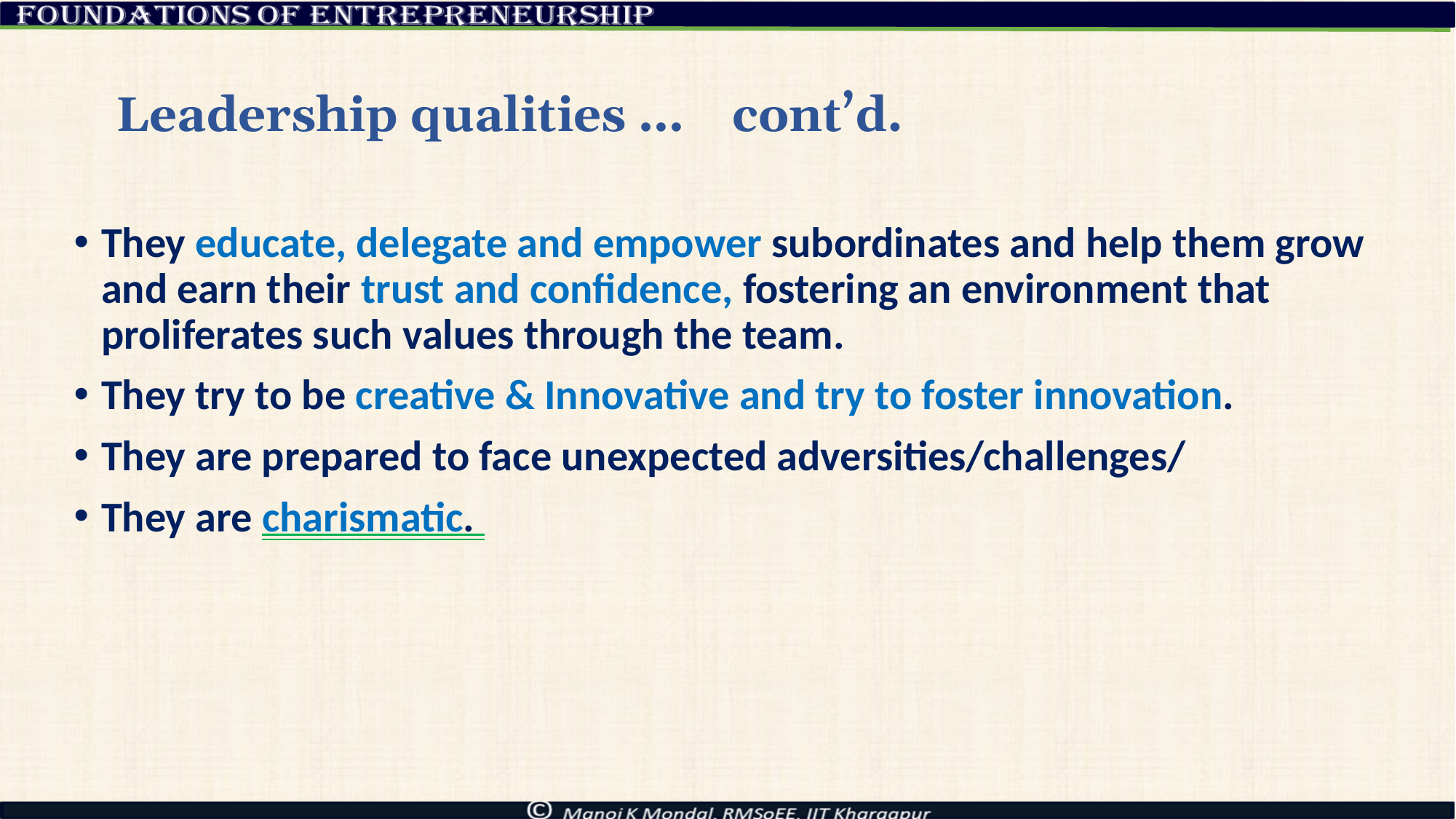

# Leadership qualities … cont’d.
They educate, delegate and empower subordinates and help them grow and earn their trust and confidence, fostering an environment that proliferates such values through the team.
They try to be creative & Innovative and try to foster innovation.
They are prepared to face unexpected adversities/challenges/
They are charismatic.